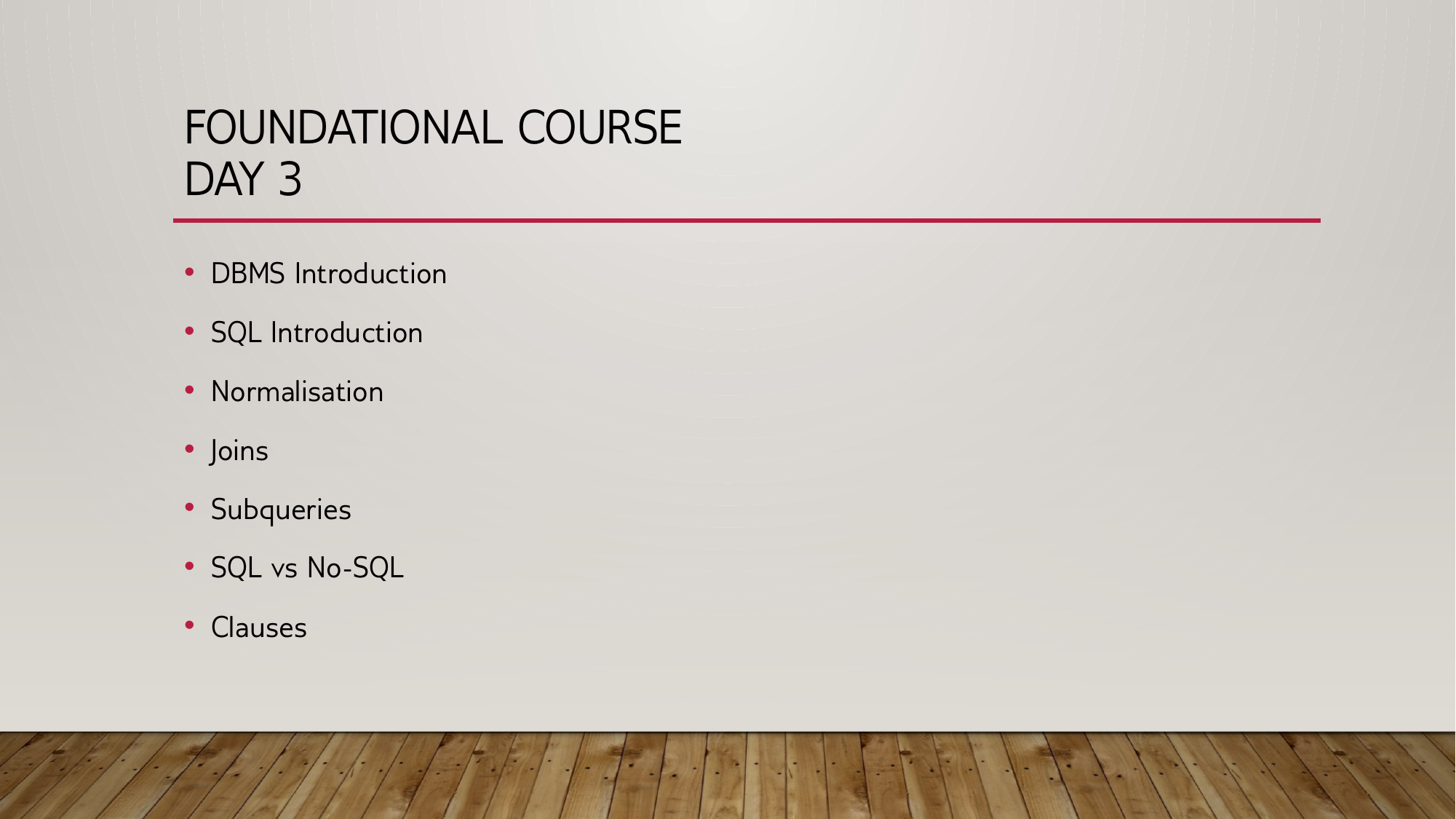

# Foundational course day 3
DBMS Introduction
SQL Introduction
Normalisation
Joins
Subqueries
SQL vs No-SQL
Clauses